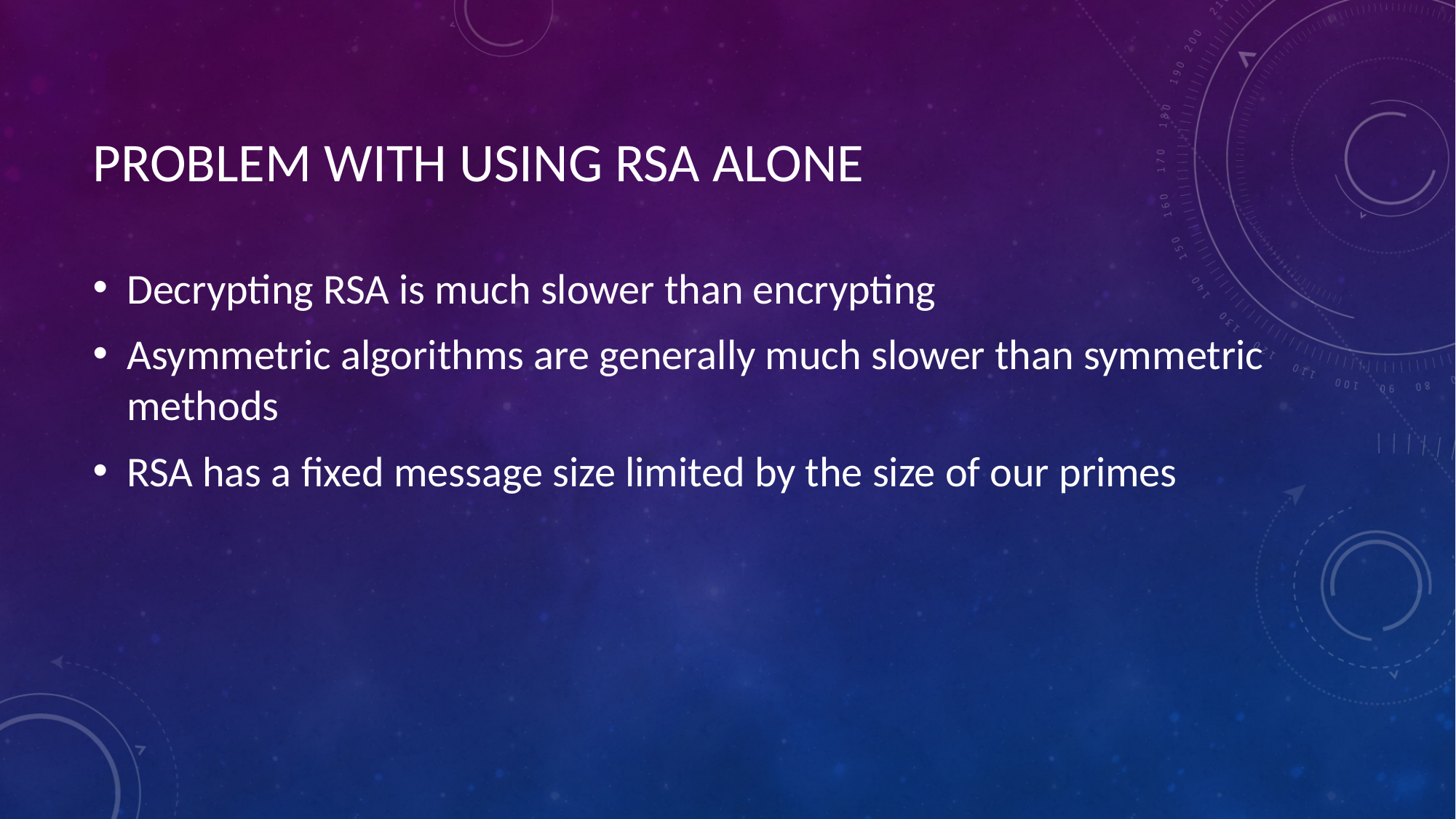

# PROBLEM WITH USING RSA ALONE
Decrypting RSA is much slower than encrypting
Asymmetric algorithms are generally much slower than symmetric methods
RSA has a fixed message size limited by the size of our primes